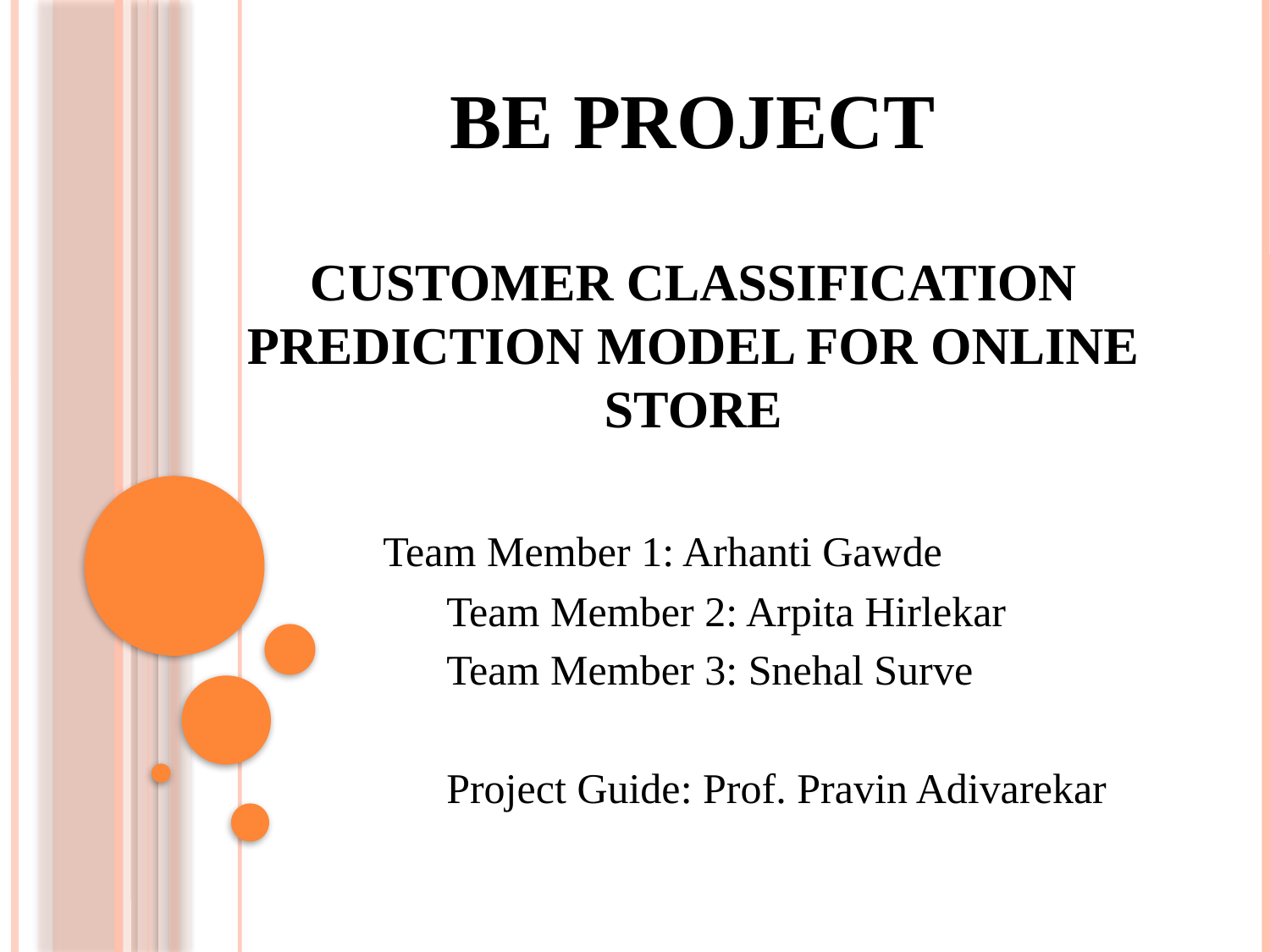

# BE PROJECT CUSTOMER CLASSIFICATION PREDICTION MODEL FOR ONLINE STORE
Team Member 1: Arhanti Gawde
	Team Member 2: Arpita Hirlekar
	Team Member 3: Snehal Surve

	Project Guide: Prof. Pravin Adivarekar